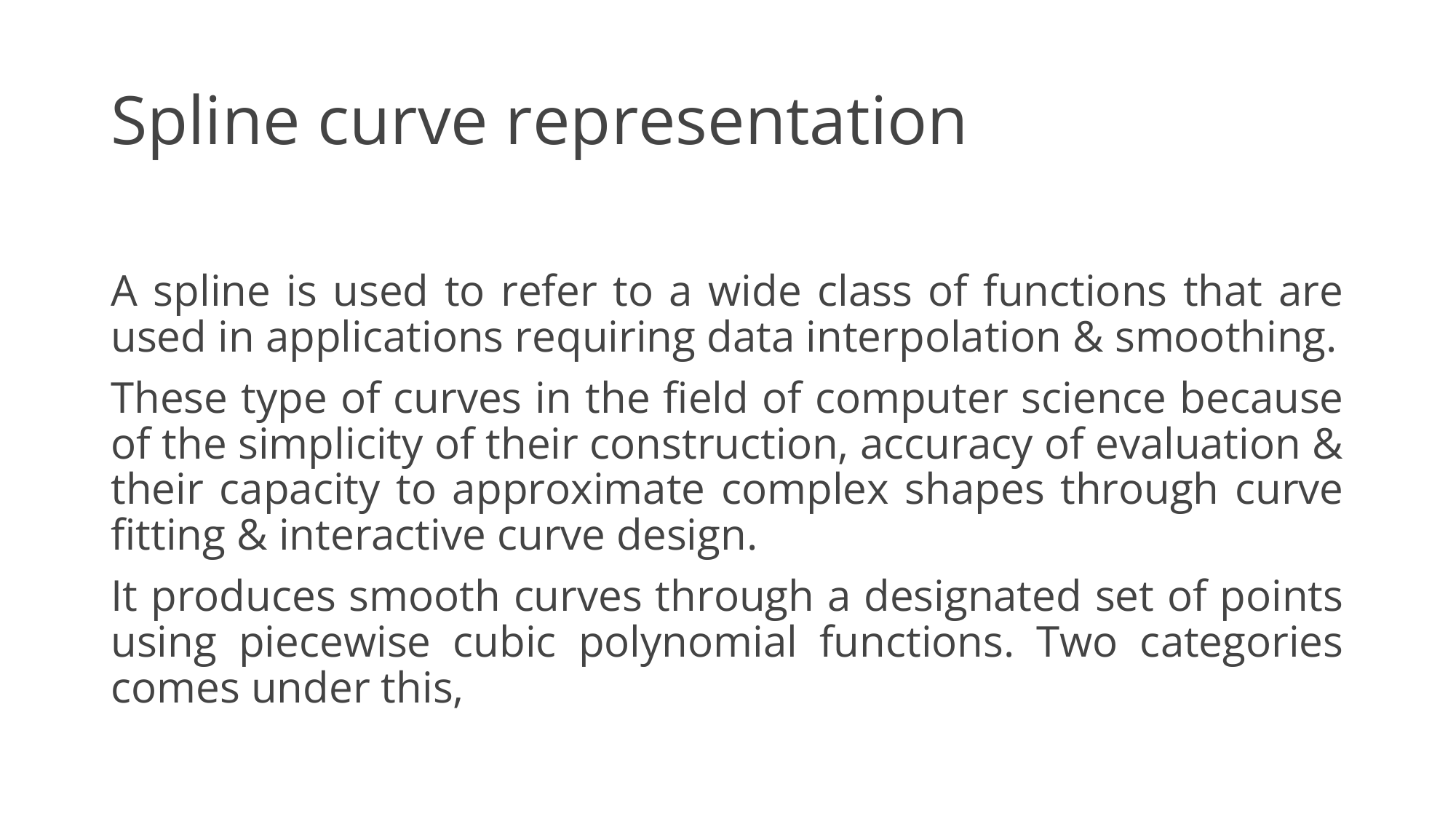

# Spline curve representation
A spline is used to refer to a wide class of functions that are used in applications requiring data interpolation & smoothing.
These type of curves in the field of computer science because of the simplicity of their construction, accuracy of evaluation & their capacity to approximate complex shapes through curve fitting & interactive curve design.
It produces smooth curves through a designated set of points using piecewise cubic polynomial functions. Two categories comes under this,